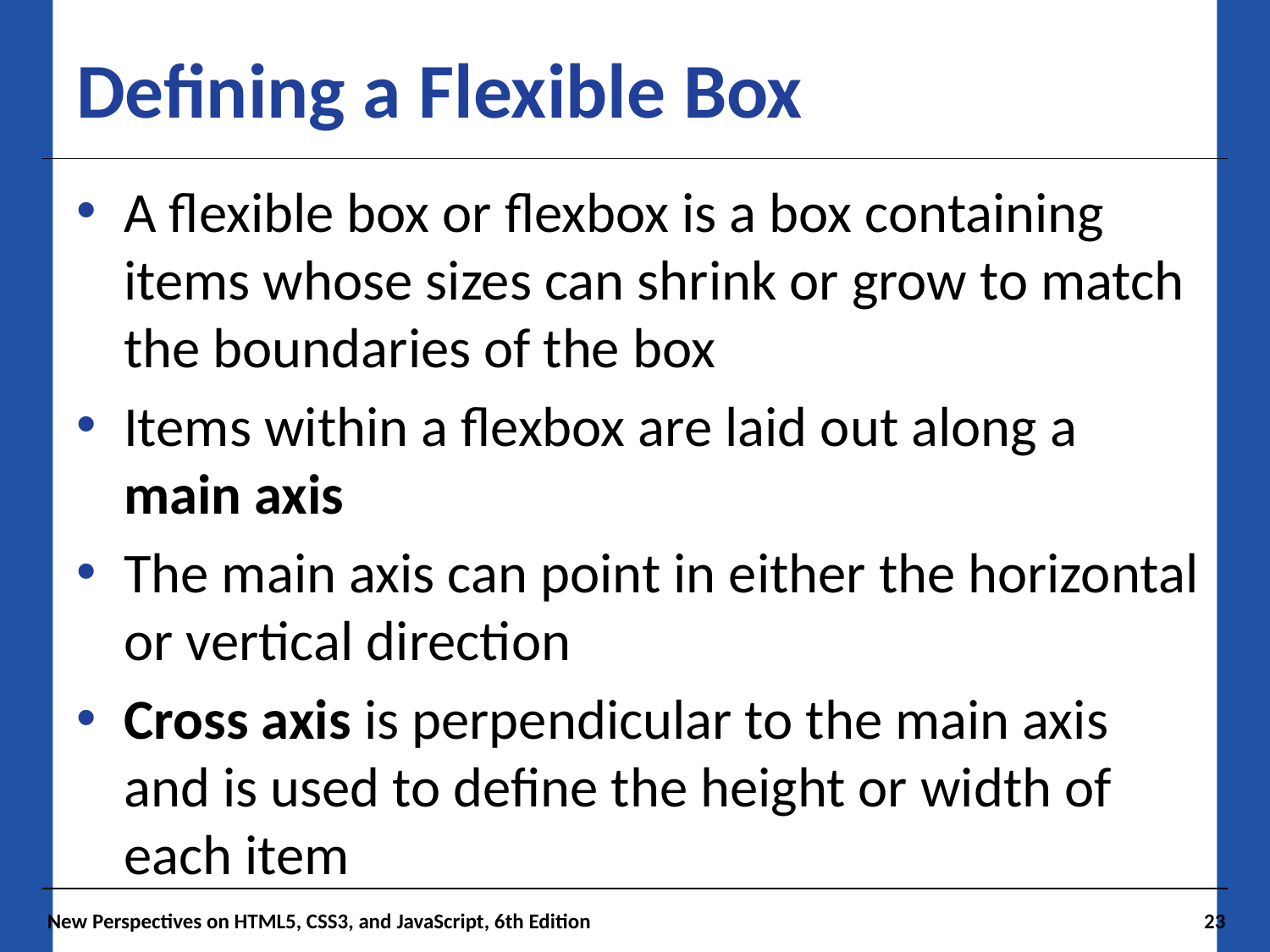

# Defining a Flexible Box
A flexible box or flexbox is a box containing items whose sizes can shrink or grow to match the boundaries of the box
Items within a flexbox are laid out along a main axis
The main axis can point in either the horizontal or vertical direction
Cross axis is perpendicular to the main axis and is used to define the height or width of each item

New Perspectives on HTML5, CSS3, and JavaScript, 6th Edition
23